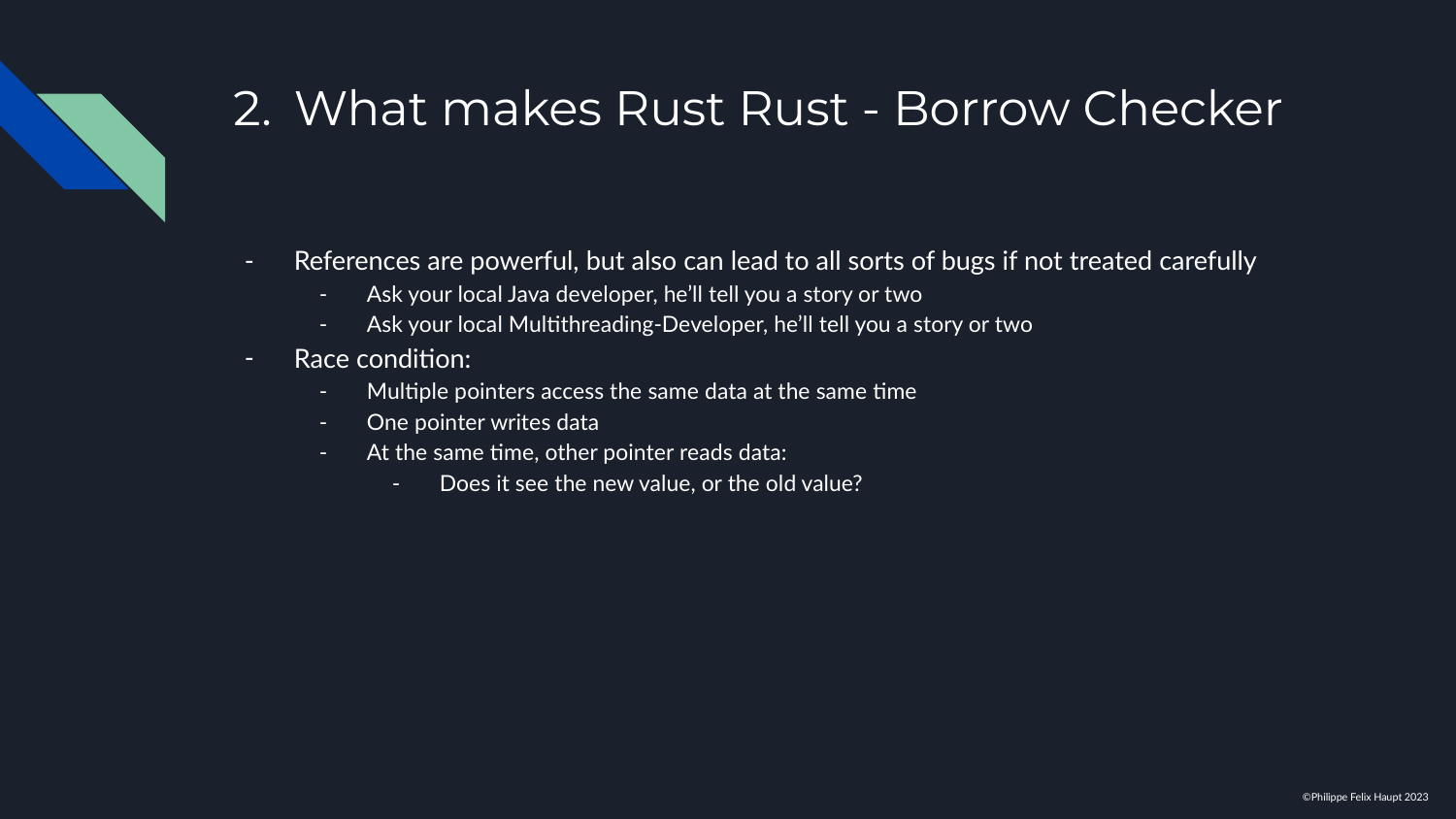

# What makes Rust Rust - Borrow Checker
References are powerful, but also can lead to all sorts of bugs if not treated carefully
Ask your local Java developer, he’ll tell you a story or two
Ask your local Multithreading-Developer, he’ll tell you a story or two
Race condition:
Multiple pointers access the same data at the same time
One pointer writes data
At the same time, other pointer reads data:
Does it see the new value, or the old value?
©Philippe Felix Haupt 2023